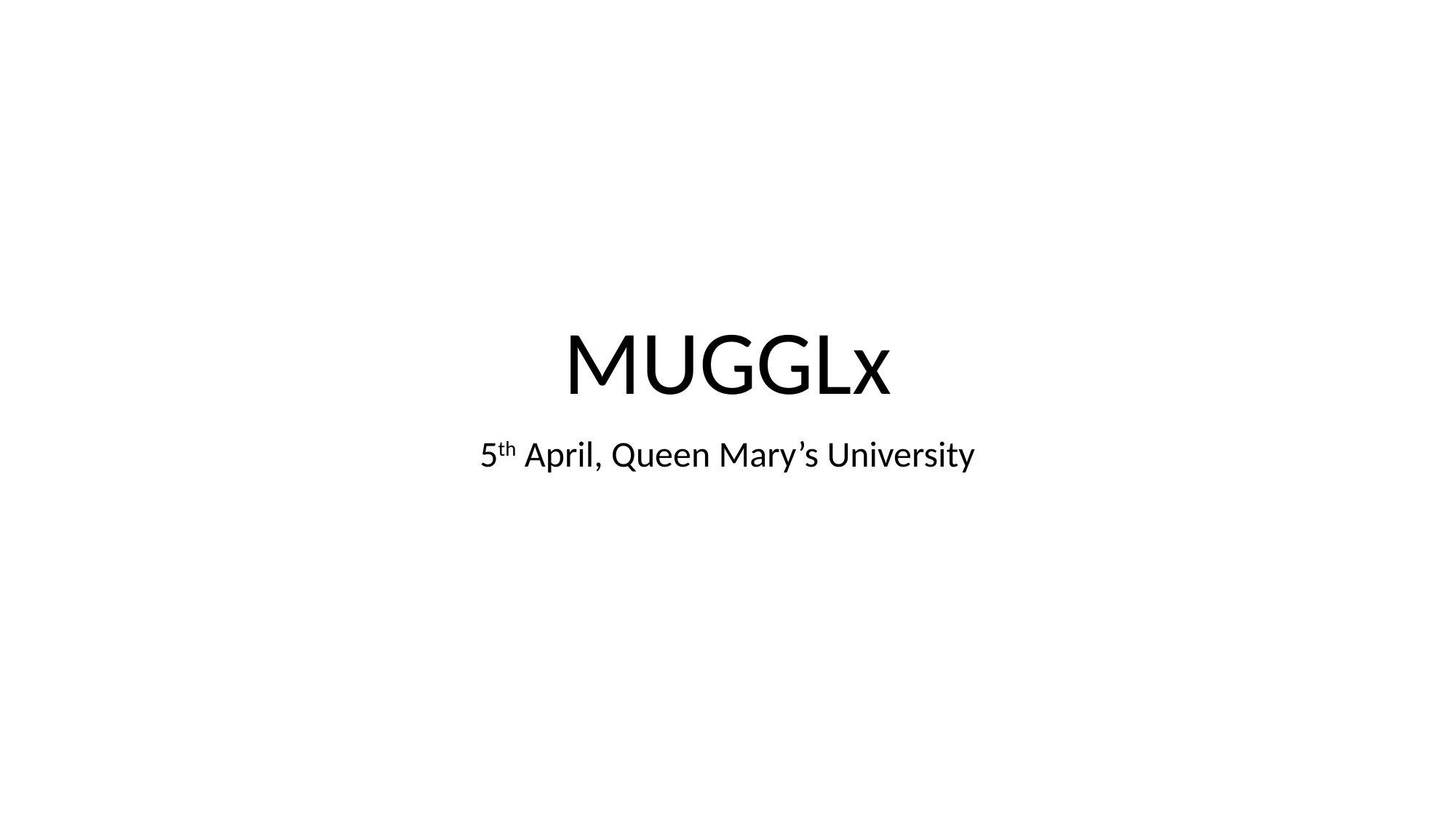

# MUGGLx
5th April, Queen Mary’s University